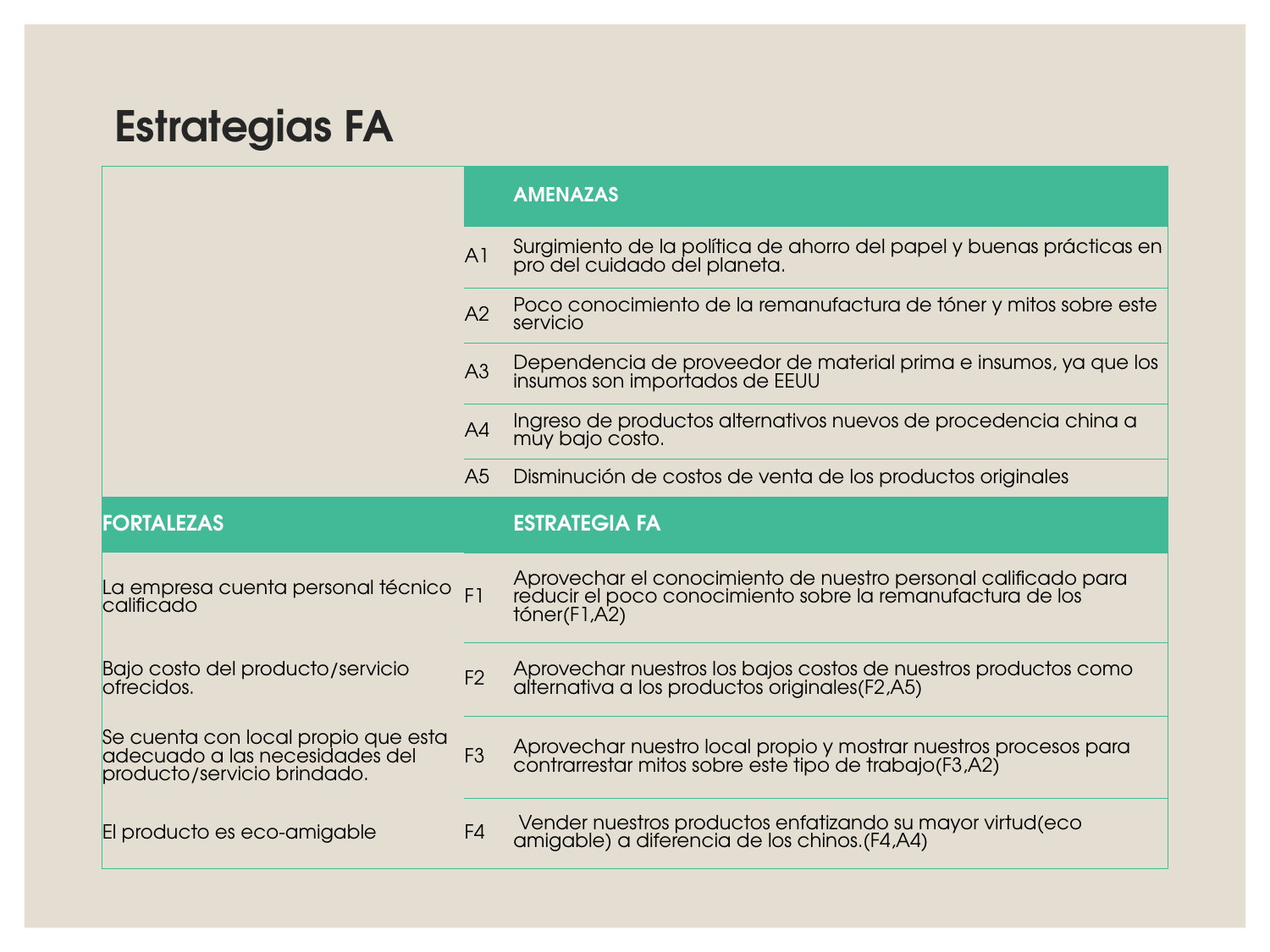

# Estrategias FA
|  |  | AMENAZAS |
| --- | --- | --- |
|  | A1 | Surgimiento de la política de ahorro del papel y buenas prácticas en pro del cuidado del planeta. |
|  | A2 | Poco conocimiento de la remanufactura de tóner y mitos sobre este servicio |
|  | A3 | Dependencia de proveedor de material prima e insumos, ya que los insumos son importados de EEUU |
|  | A4 | Ingreso de productos alternativos nuevos de procedencia china a muy bajo costo. |
|  | A5 | Disminución de costos de venta de los productos originales |
| FORTALEZAS |  | ESTRATEGIA FA |
| La empresa cuenta personal técnico calificado | F1 | Aprovechar el conocimiento de nuestro personal calificado para reducir el poco conocimiento sobre la remanufactura de los tóner(F1,A2) |
| Bajo costo del producto/servicio ofrecidos. | F2 | Aprovechar nuestros los bajos costos de nuestros productos como alternativa a los productos originales(F2,A5) |
| Se cuenta con local propio que esta adecuado a las necesidades del producto/servicio brindado. | F3 | Aprovechar nuestro local propio y mostrar nuestros procesos para contrarrestar mitos sobre este tipo de trabajo(F3,A2) |
| El producto es eco-amigable | F4 | Vender nuestros productos enfatizando su mayor virtud(eco amigable) a diferencia de los chinos.(F4,A4) |